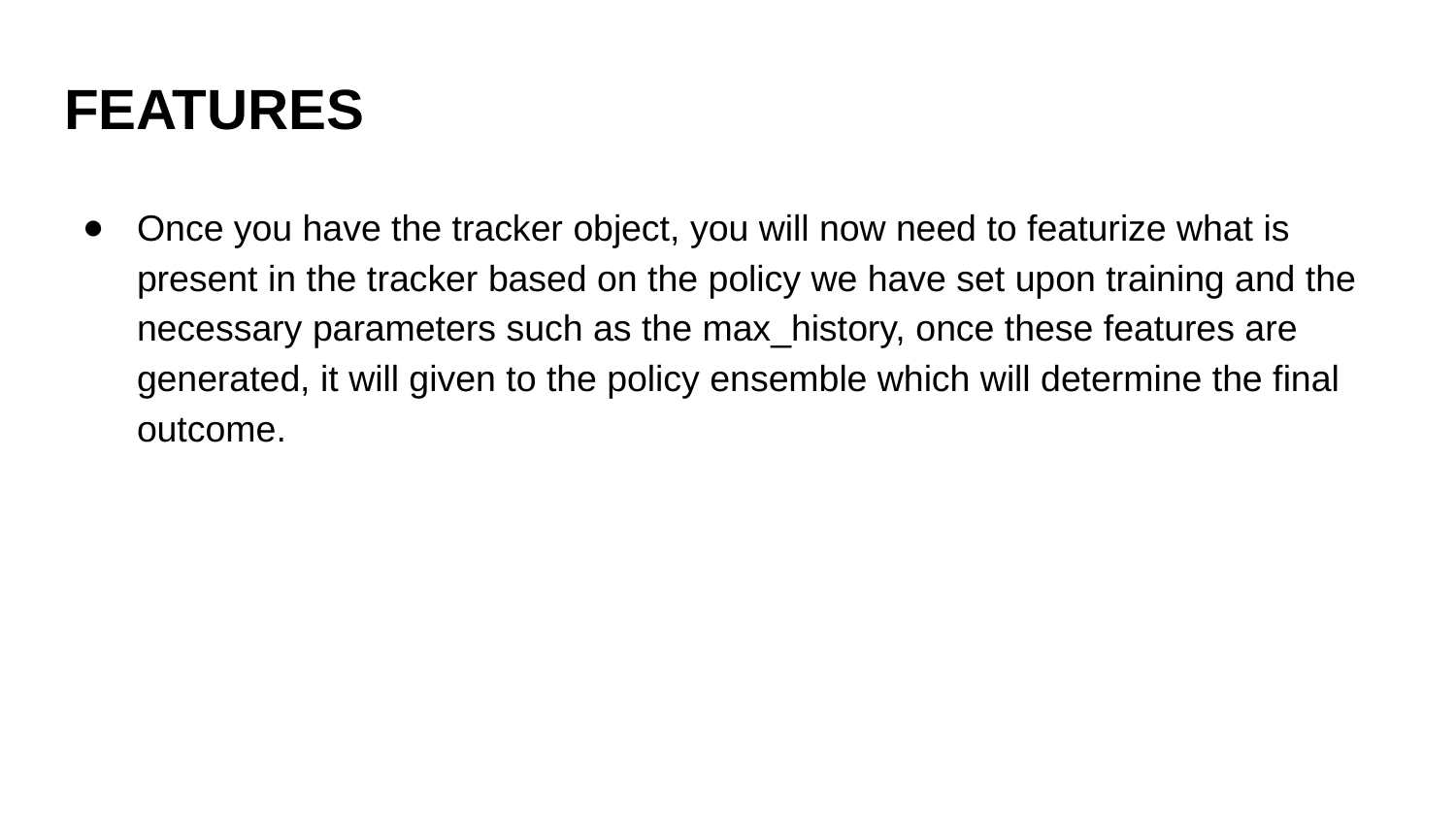

# FEATURES
Once you have the tracker object, you will now need to featurize what is present in the tracker based on the policy we have set upon training and the necessary parameters such as the max_history, once these features are generated, it will given to the policy ensemble which will determine the final outcome.